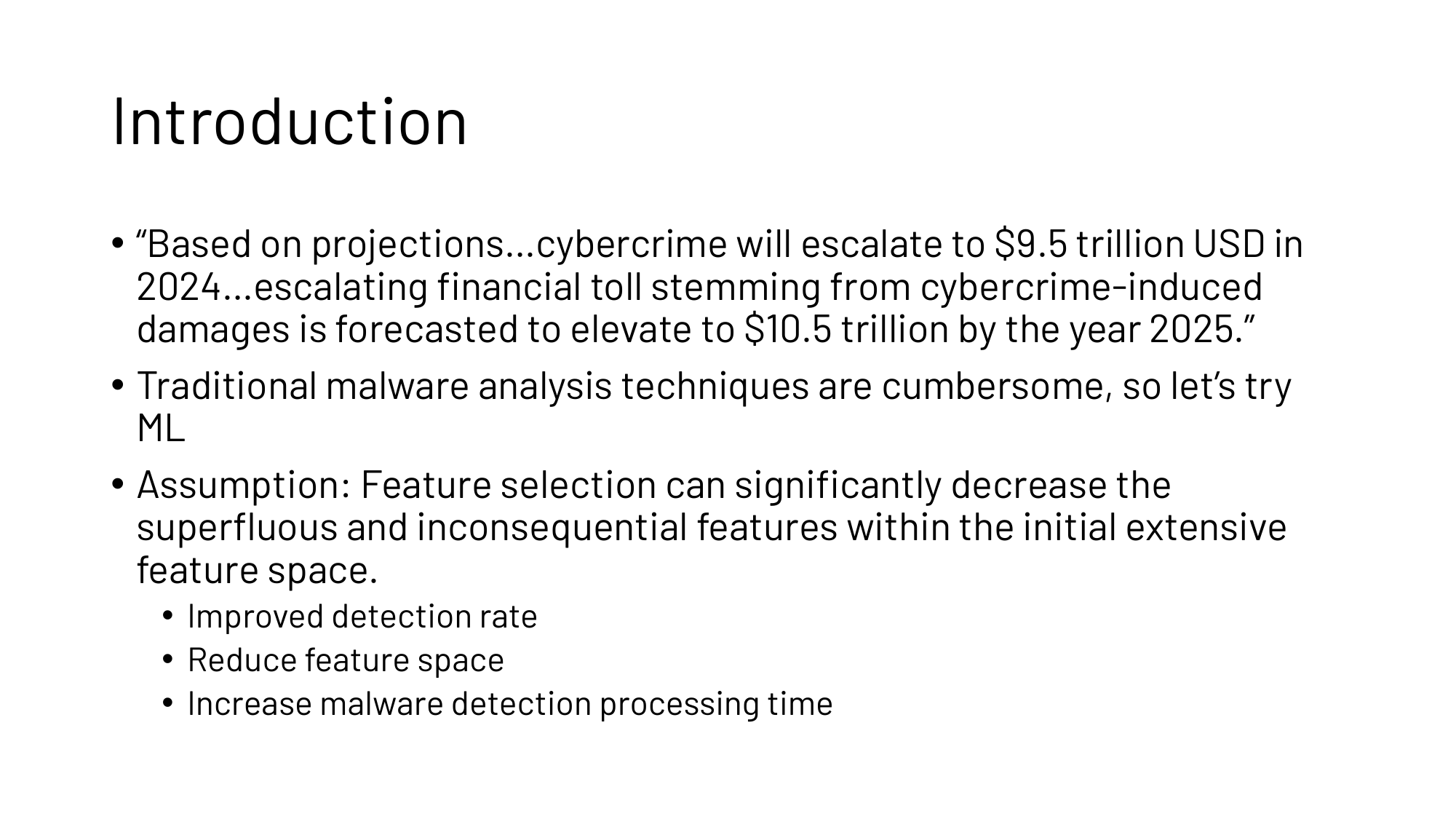

# Introduction
“Based on projections…cybercrime will escalate to $9.5 trillion USD in 2024…escalating financial toll stemming from cybercrime-induced damages is forecasted to elevate to $10.5 trillion by the year 2025.”
Traditional malware analysis techniques are cumbersome, so let’s try ML
Assumption: Feature selection can significantly decrease the superfluous and inconsequential features within the initial extensive feature space.
Improved detection rate
Reduce feature space
Increase malware detection processing time